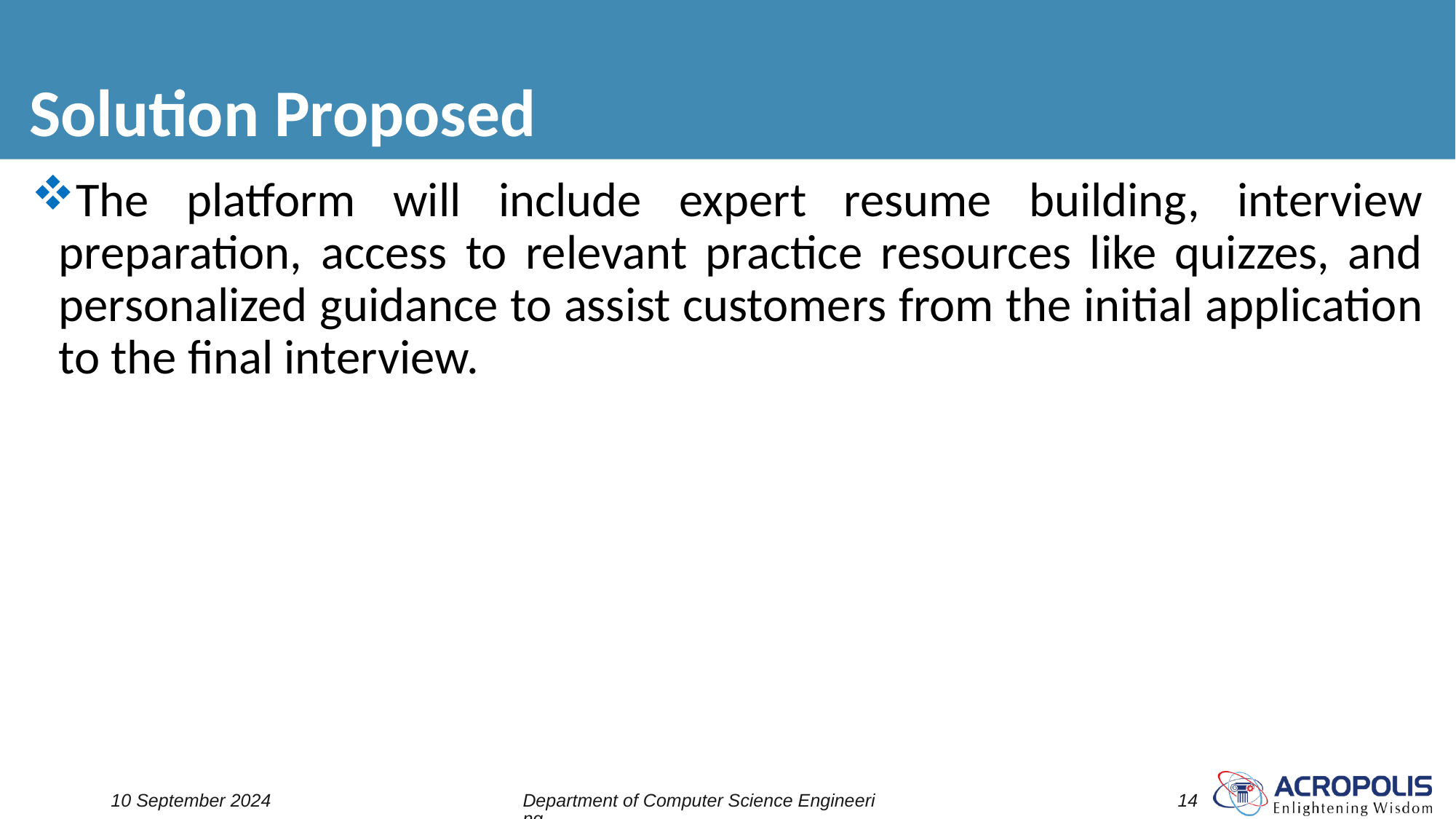

# Solution Proposed
The platform will include expert resume building, interview preparation, access to relevant practice resources like quizzes, and personalized guidance to assist customers from the initial application to the final interview.
10 September 2024
Department of Computer Science Engineering
14